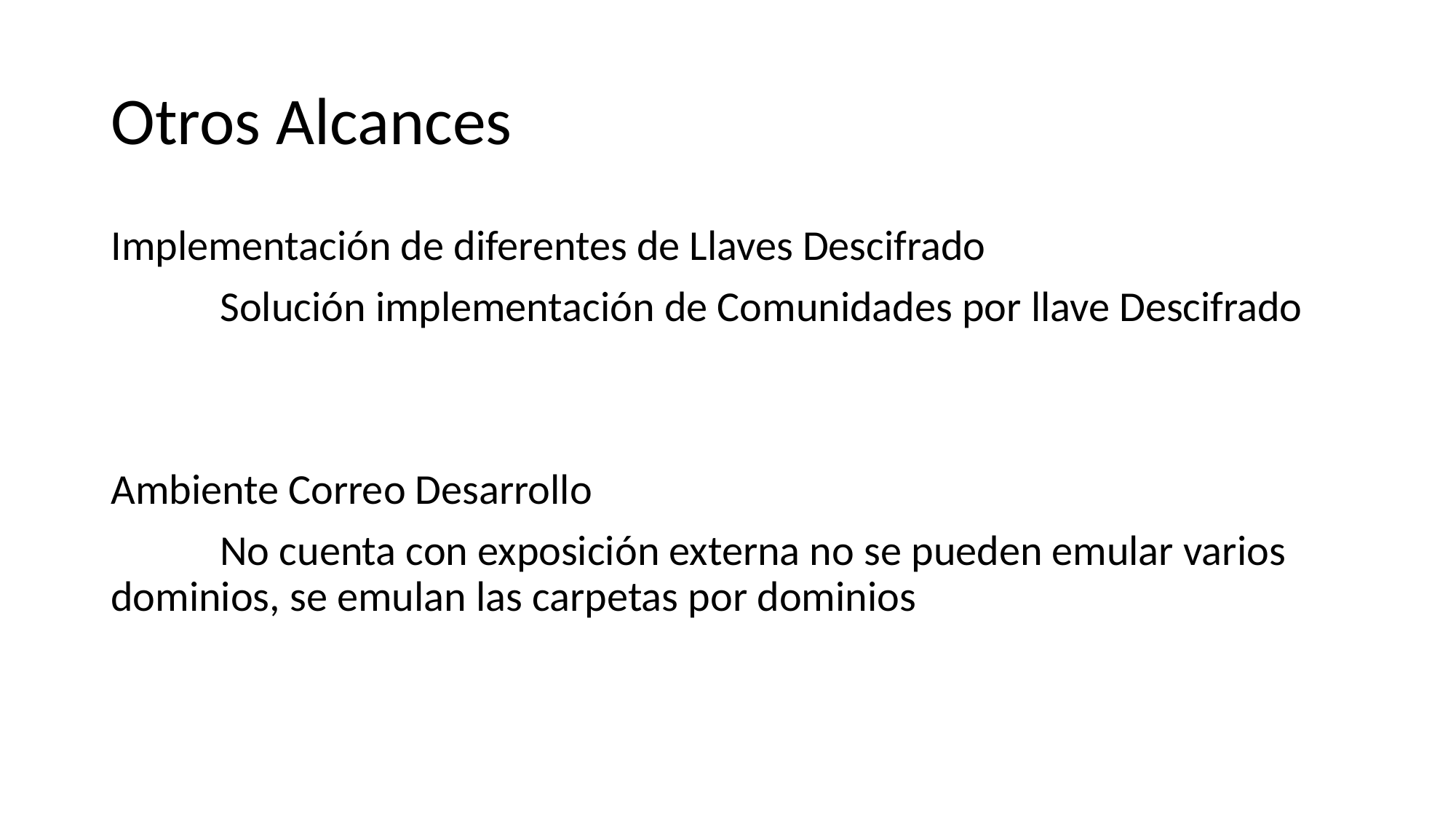

# Otros Alcances
Implementación de diferentes de Llaves Descifrado
 	Solución implementación de Comunidades por llave Descifrado

Ambiente Correo Desarrollo
	No cuenta con exposición externa no se pueden emular varios dominios, se emulan las carpetas por dominios